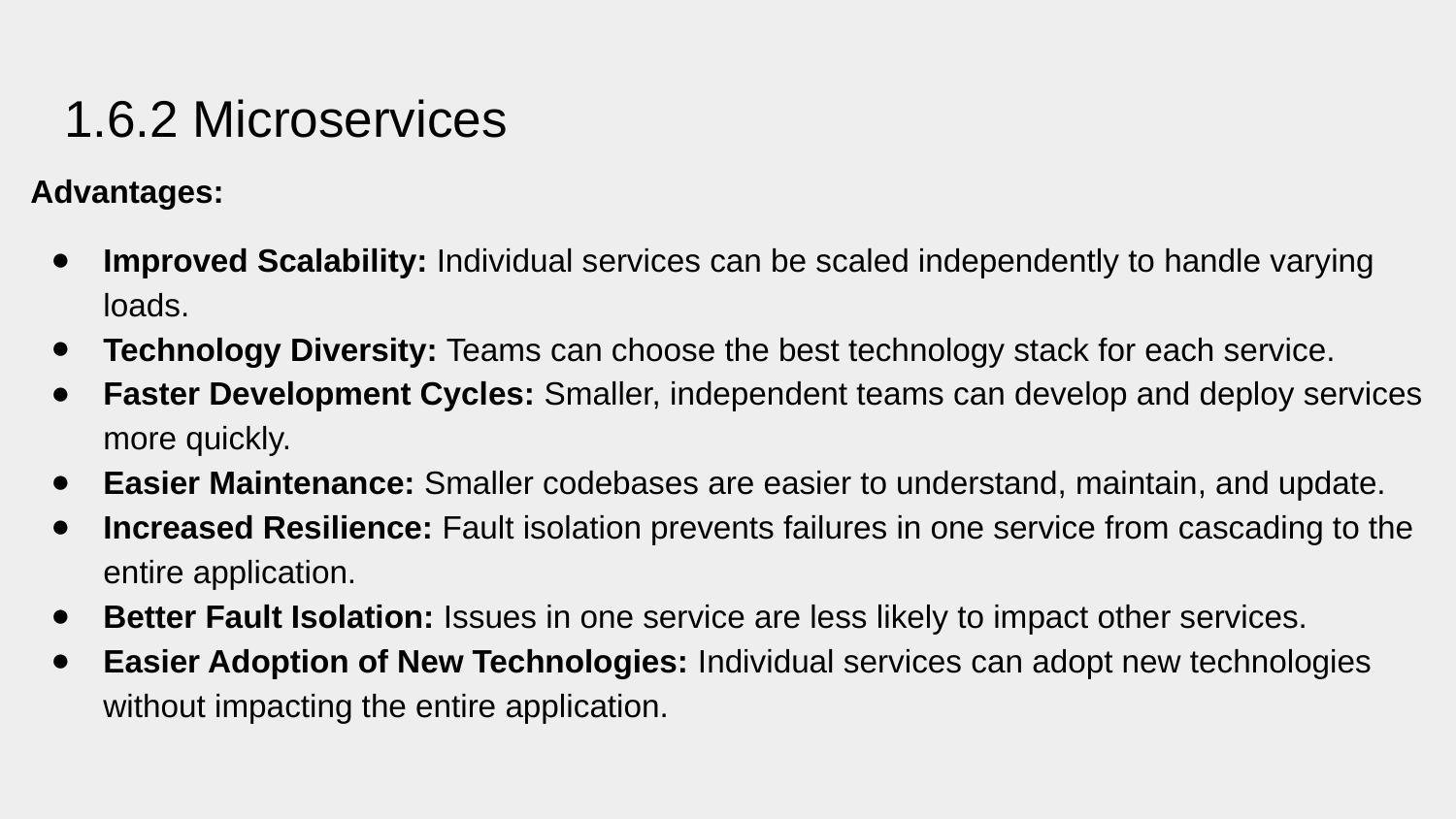

# 1.6.2 Microservices
Advantages:
Improved Scalability: Individual services can be scaled independently to handle varying loads.
Technology Diversity: Teams can choose the best technology stack for each service.
Faster Development Cycles: Smaller, independent teams can develop and deploy services more quickly.
Easier Maintenance: Smaller codebases are easier to understand, maintain, and update.
Increased Resilience: Fault isolation prevents failures in one service from cascading to the entire application.
Better Fault Isolation: Issues in one service are less likely to impact other services.
Easier Adoption of New Technologies: Individual services can adopt new technologies without impacting the entire application.